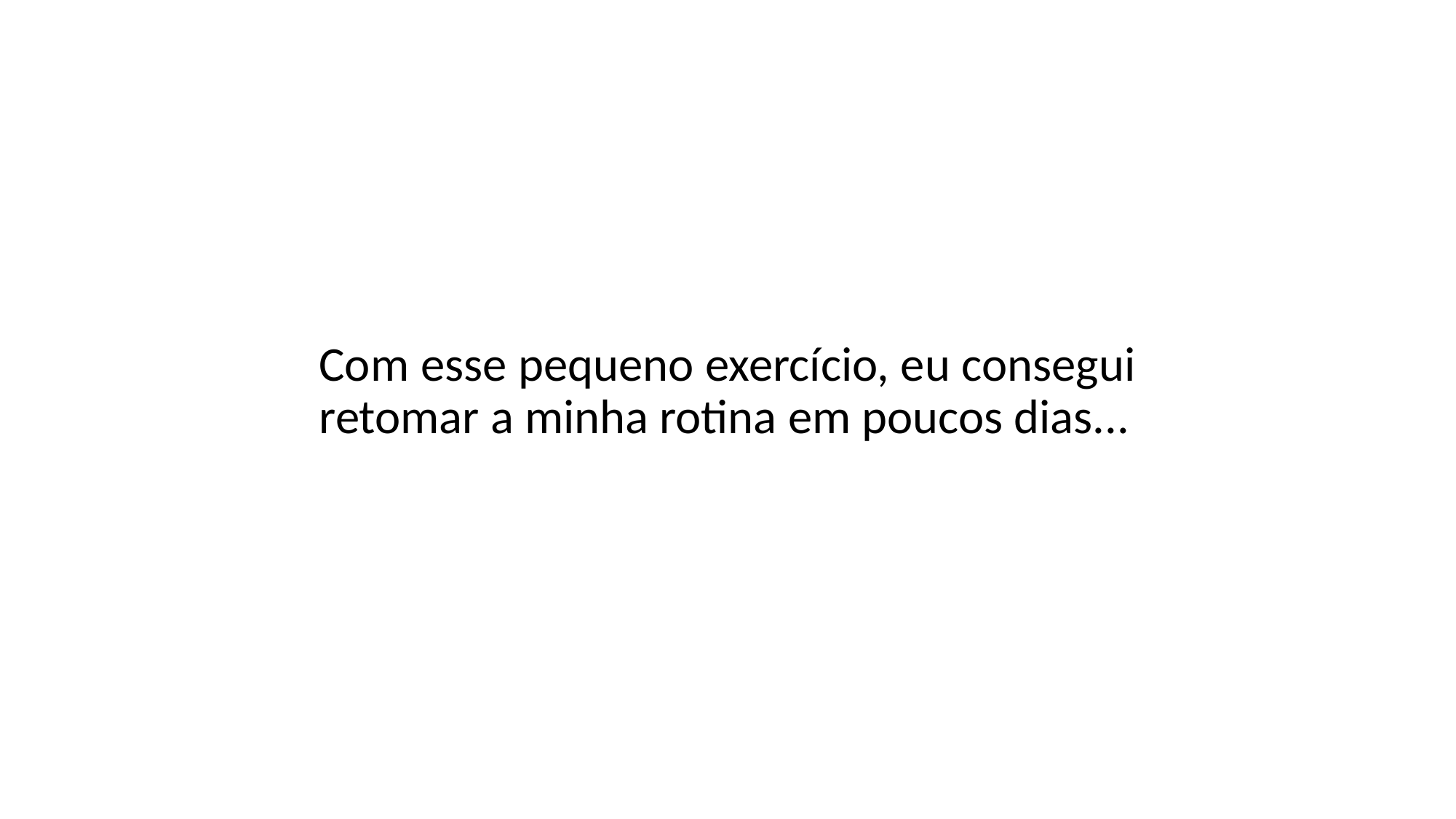

Com esse pequeno exercício, eu consegui retomar a minha rotina em poucos dias...